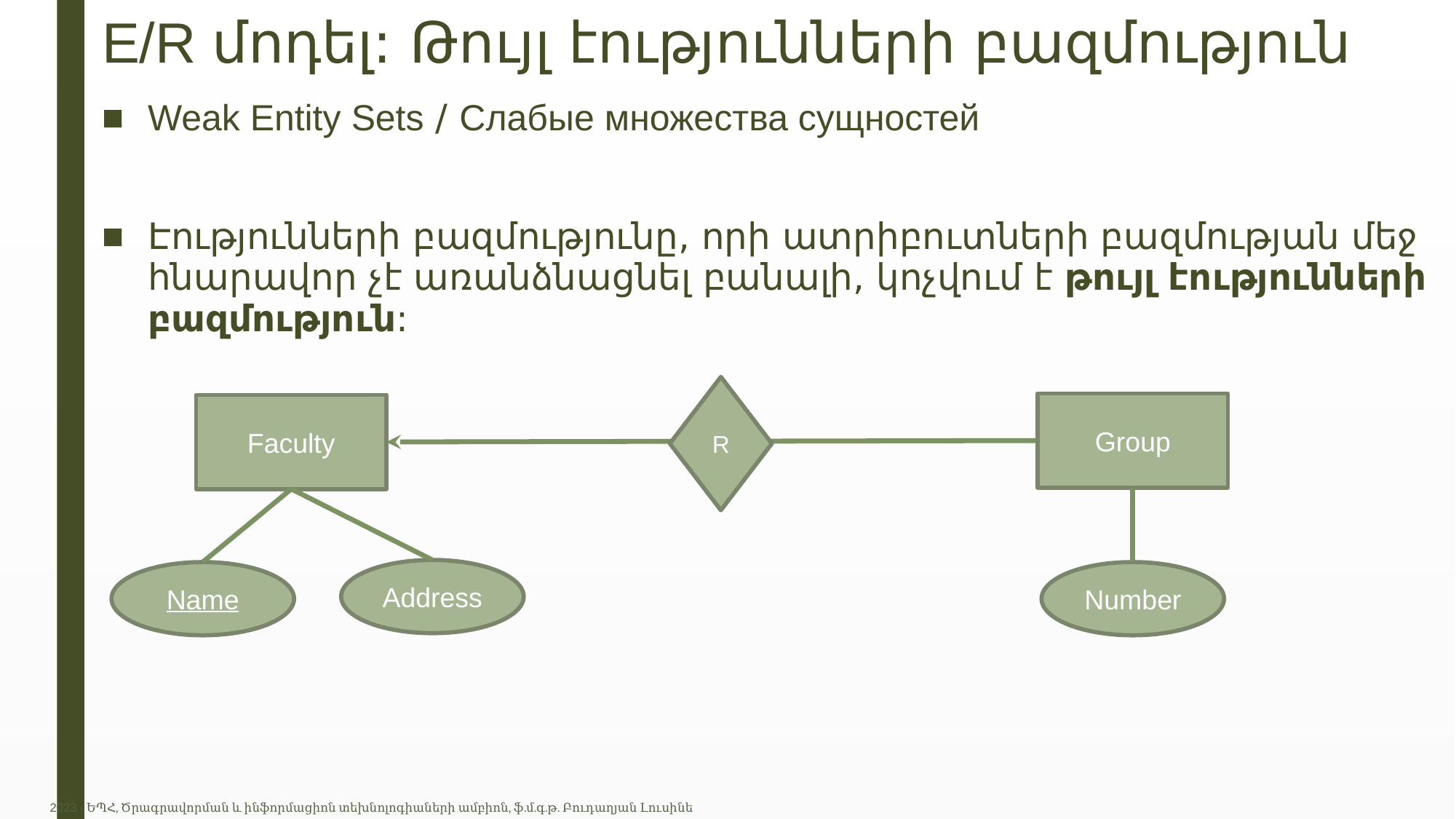

# E/R մոդել: Թույլ էությունների բազմություն
Weak Entity Sets / Слабые множества сущностей

Էությունների բազմությունը, որի ատրիբուտների բազմության մեջ հնարավոր չէ առանձնացնել բանալի, կոչվում է թույլ էությունների բազմություն:

R
Group
Faculty
Address
Name
Number
2023 - ԵՊՀ, Ծրագրավորման և ինֆորմացիոն տեխնոլոգիաների ամբիոն, ֆ.մ.գ.թ. Բուդաղյան Լուսինե